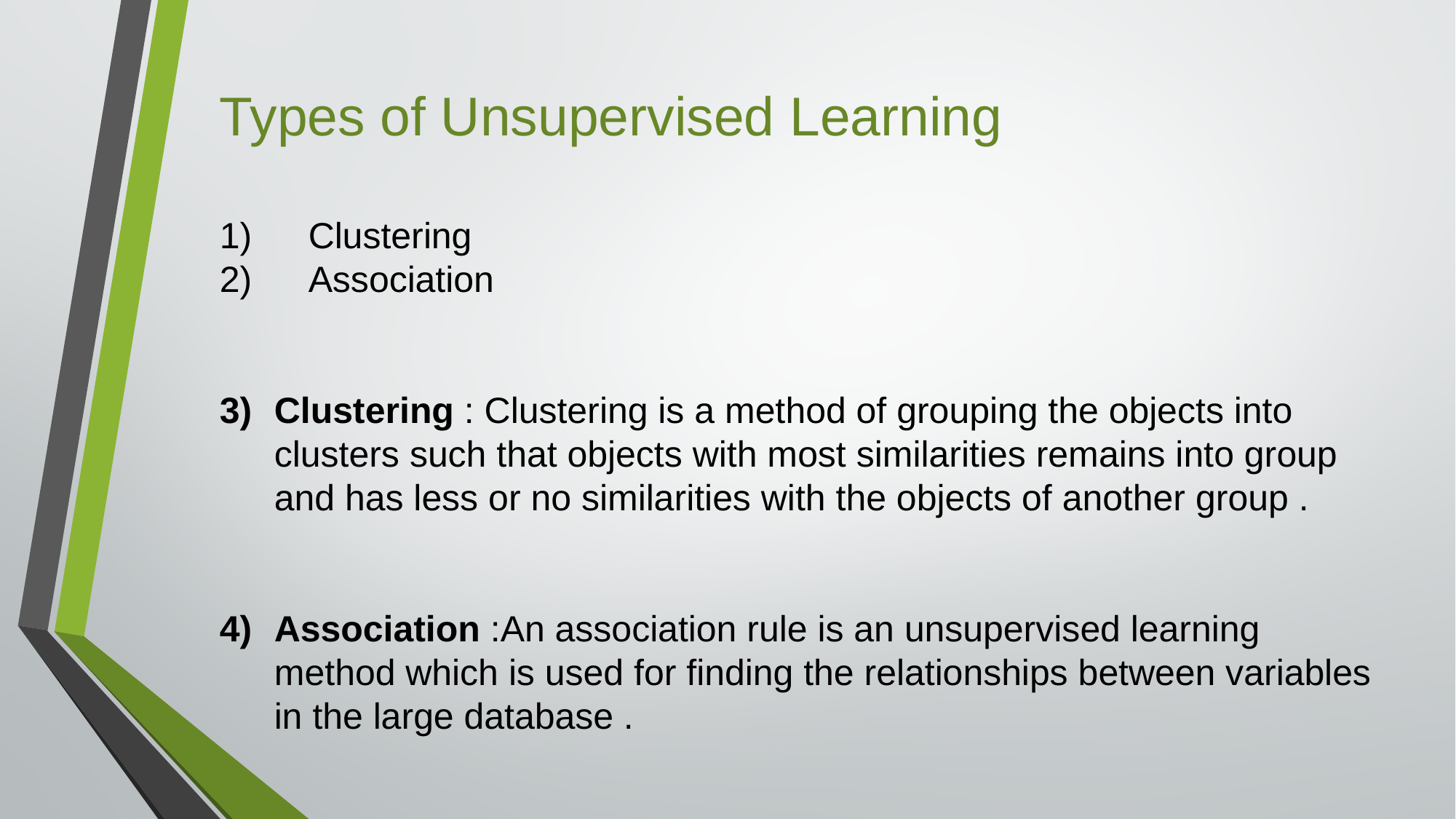

Types of Unsupervised Learning

Clustering
Association

Clustering : Clustering is a method of grouping the objects into clusters such that objects with most similarities remains into group and has less or no similarities with the objects of another group .

Association :An association rule is an unsupervised learning method which is used for finding the relationships between variables in the large database .